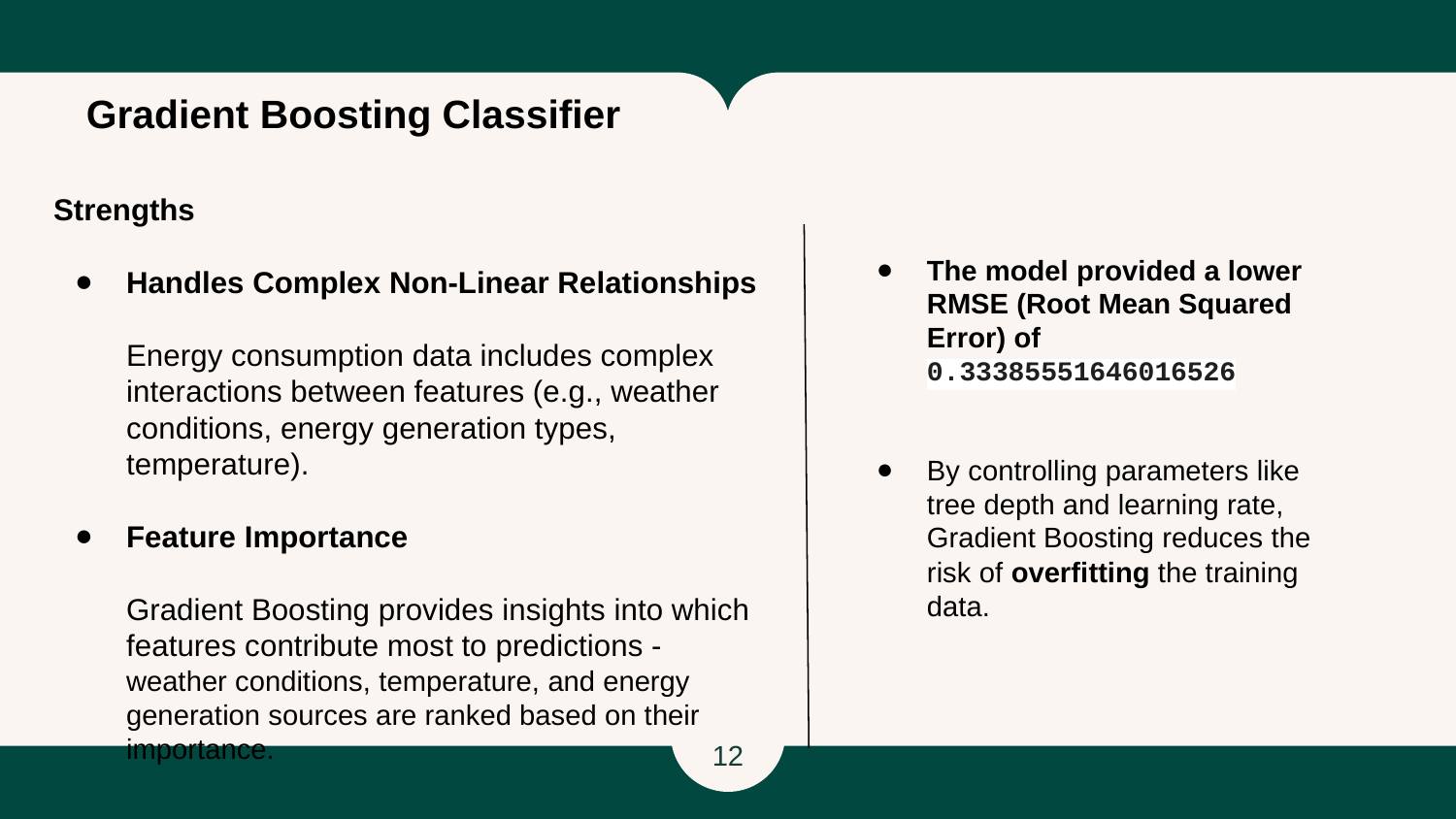

# Gradient Boosting Classifier
Strengths

Handles Complex Non-Linear Relationships

Energy consumption data includes complex interactions between features (e.g., weather conditions, energy generation types, temperature).

Feature Importance

Gradient Boosting provides insights into which features contribute most to predictions -  weather conditions, temperature, and energy generation sources are ranked based on their importance.

The model provided a lower RMSE (Root Mean Squared Error) of 0.33385551646016526

By controlling parameters like tree depth and learning rate, Gradient Boosting reduces the risk of overfitting the training data.